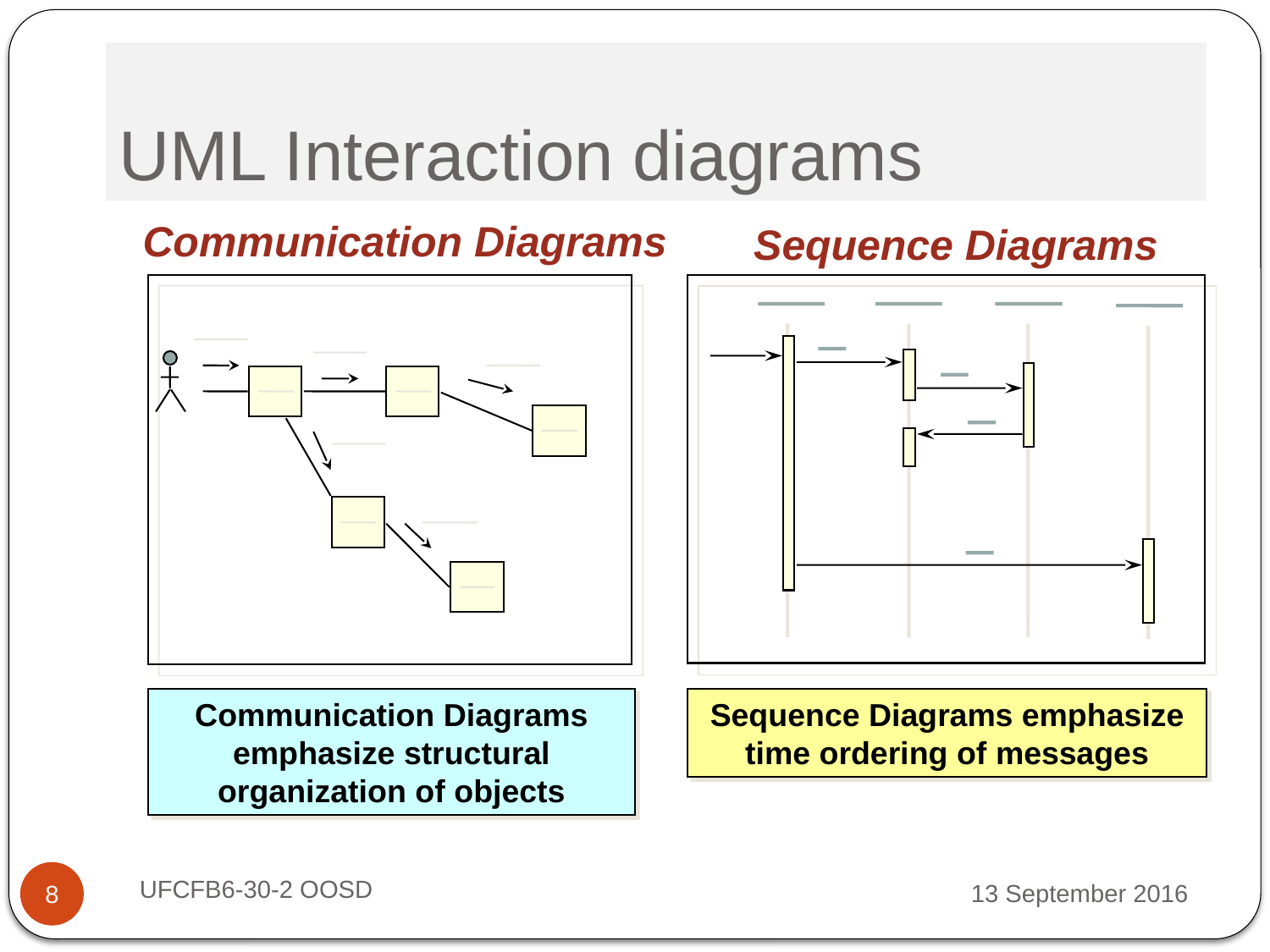

# UML Interaction diagrams
Communication Diagrams
Sequence Diagrams

Communication Diagrams emphasize structural organization of objects
Sequence Diagrams emphasize time ordering of messages
UFCFB6-30-2 OOSD
13 September 2016
8